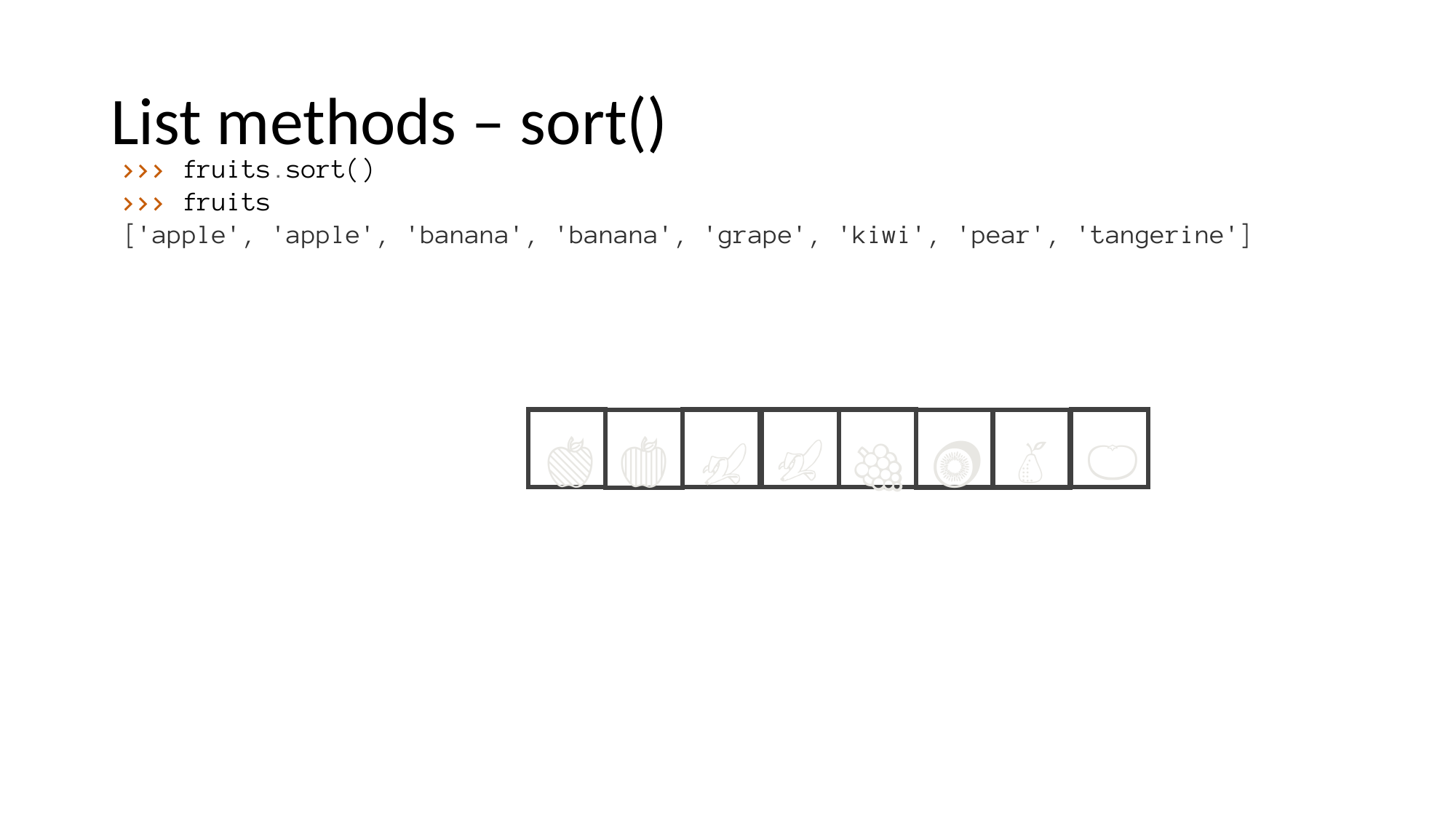

# List methods – sort()
>>> fruits.sort()
>>> fruits
['apple', 'apple', 'banana', 'banana', 'grape', 'kiwi', 'pear', 'tangerine']

🍊
🍎
🍏
🍇
🥝
🍌
🍐
🍌